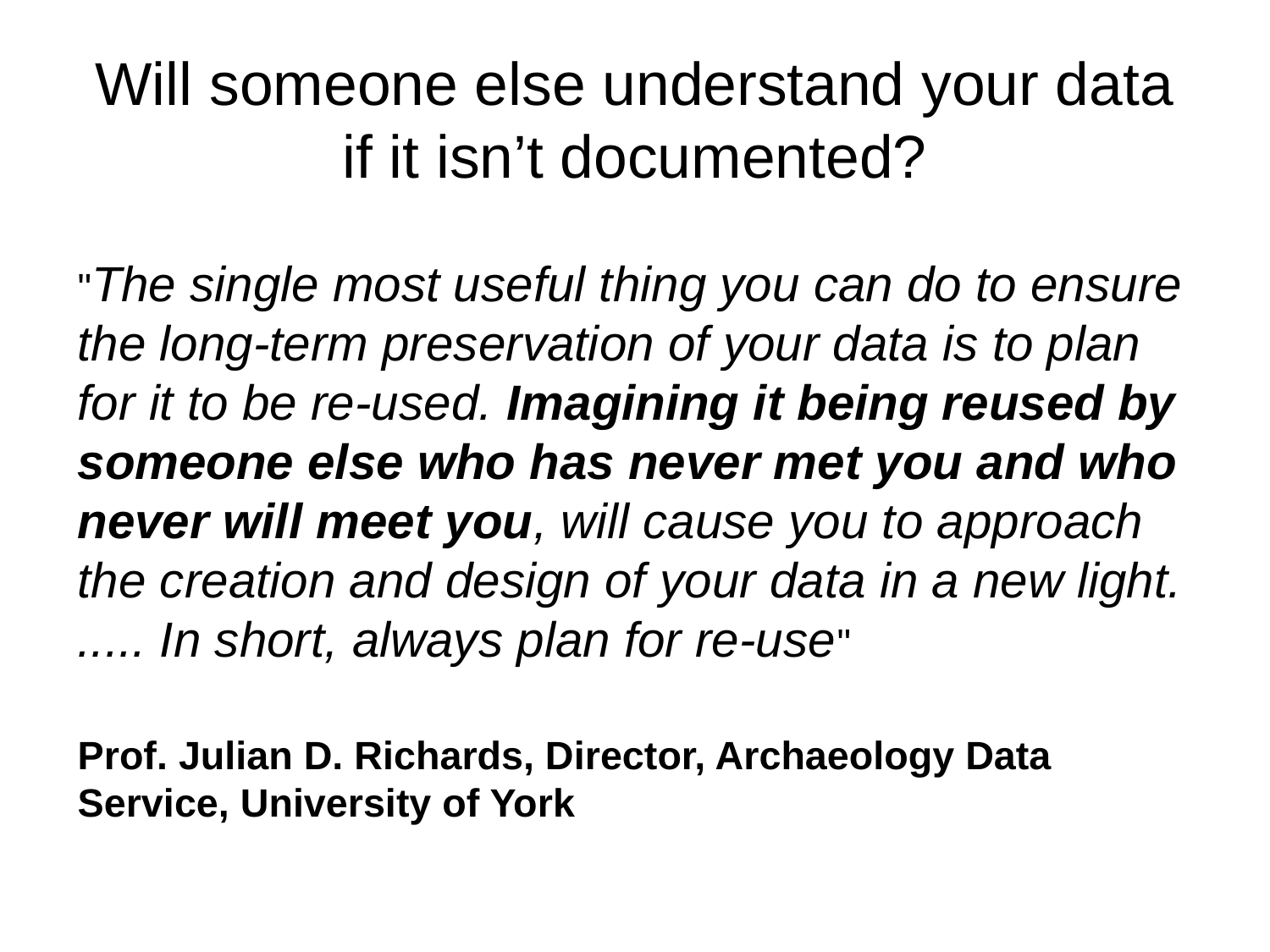

# Will someone else understand your data if it isn’t documented?
"The single most useful thing you can do to ensure the long-term preservation of your data is to plan for it to be re-used. Imagining it being reused by someone else who has never met you and who never will meet you, will cause you to approach the creation and design of your data in a new light. ..... In short, always plan for re-use"

Prof. Julian D. Richards, Director, Archaeology Data Service, University of York